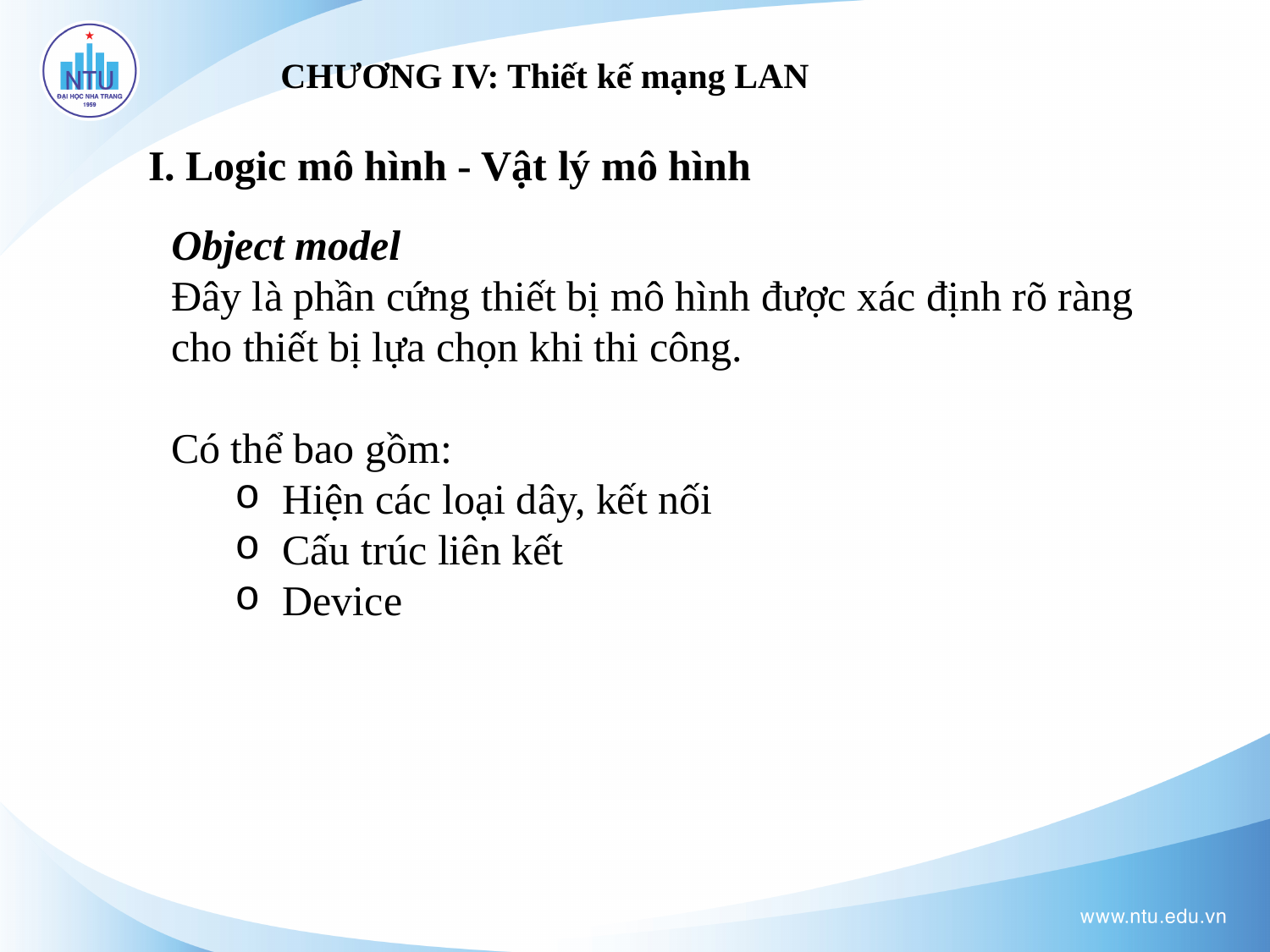

# CHƯƠNG IV: Thiết kế mạng LAN
I. Logic mô hình - Vật lý mô hình
Object model
Đây là phần cứng thiết bị mô hình được xác định rõ ràng cho thiết bị lựa chọn khi thi công.

Có thể bao gồm:
Hiện các loại dây, kết nối
Cấu trúc liên kết
Device